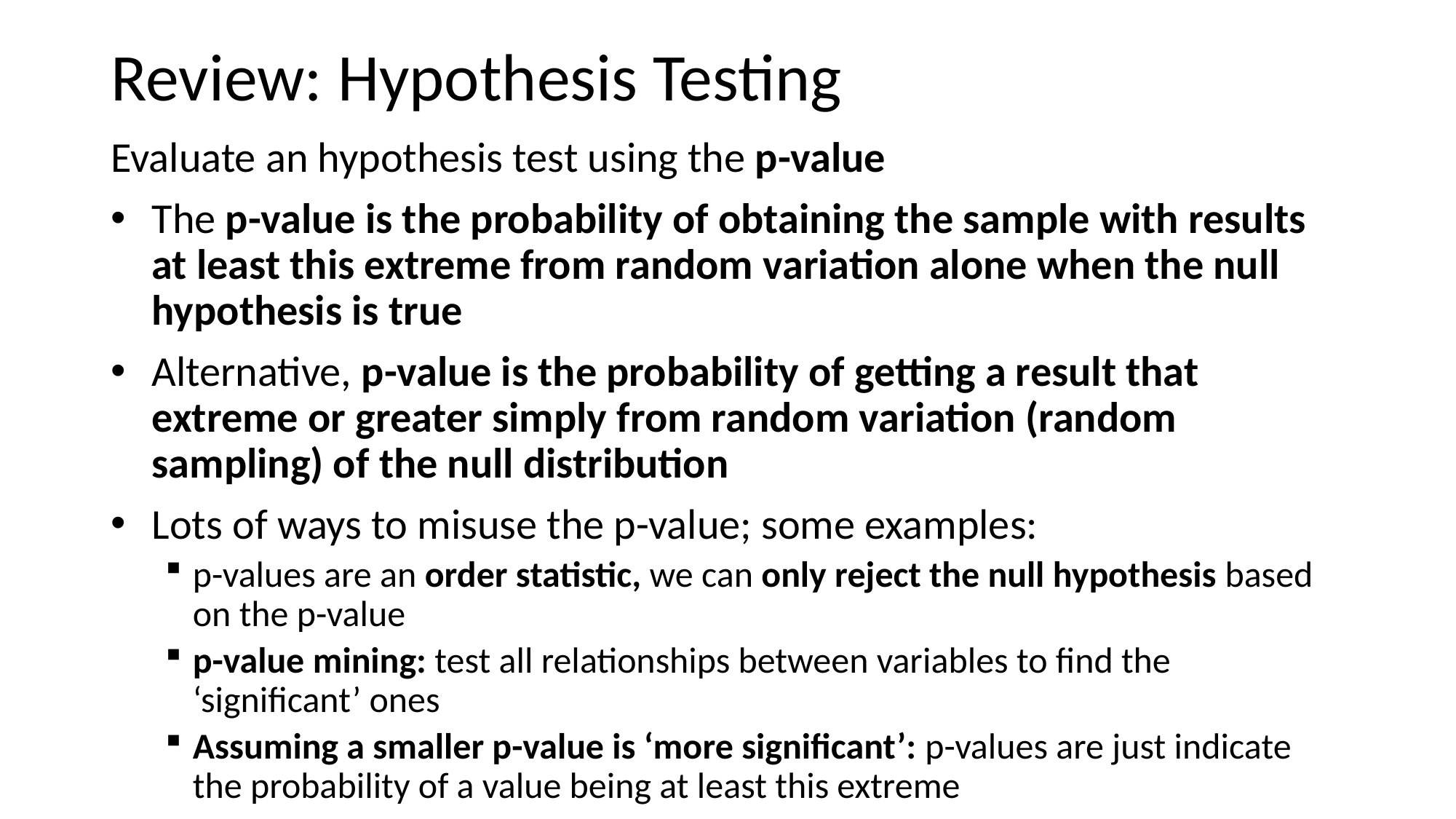

Review: Hypothesis Testing
Evaluate an hypothesis test using the p-value
The p-value is the probability of obtaining the sample with results at least this extreme from random variation alone when the null hypothesis is true
Alternative, p-value is the probability of getting a result that extreme or greater simply from random variation (random sampling) of the null distribution
Lots of ways to misuse the p-value; some examples:
p-values are an order statistic, we can only reject the null hypothesis based on the p-value
p-value mining: test all relationships between variables to find the ‘significant’ ones
Assuming a smaller p-value is ‘more significant’: p-values are just indicate the probability of a value being at least this extreme